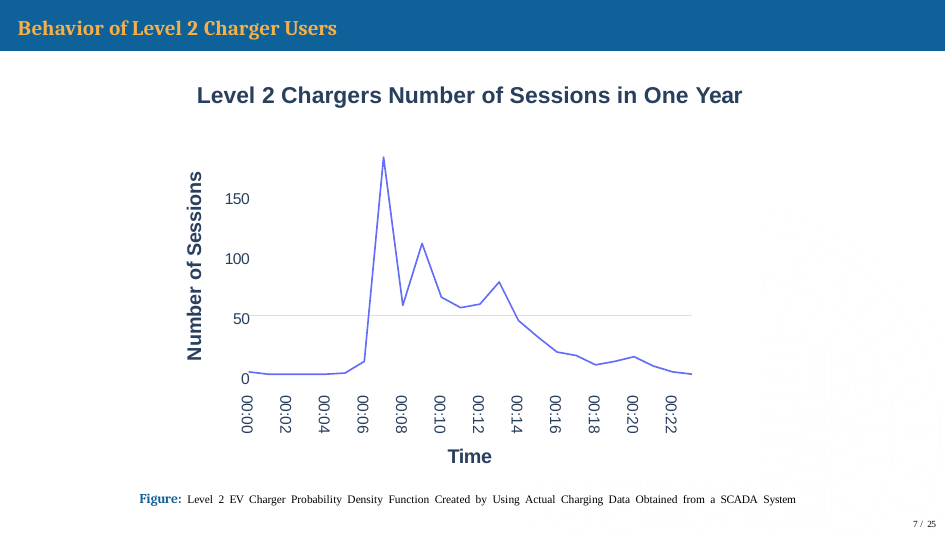

# Behavior of Level 2 Charger Users

Level 2 Chargers Number of Sessions in One Year
Number of Sessions
150

100

50

0
00:00
00:02
00:04
00:06
00:08
00:10
00:12
00:14
00:16
00:18
00:20
00:22
Time
Figure: Level 2 EV Charger Probability Density Function Created by Using Actual Charging Data Obtained from a SCADA System
7 / 25